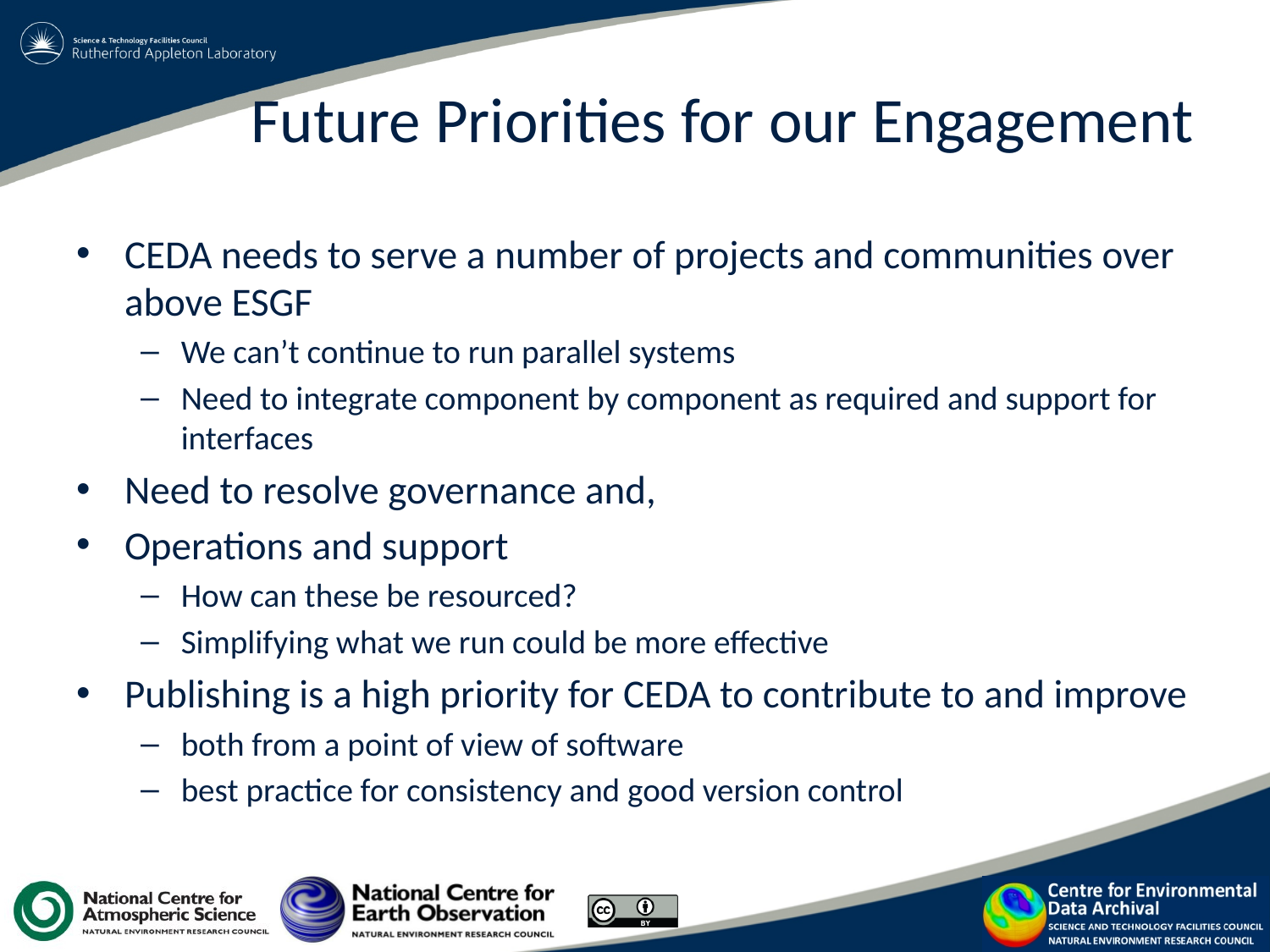

# Future Priorities for our Engagement
CEDA needs to serve a number of projects and communities over above ESGF
We can’t continue to run parallel systems
Need to integrate component by component as required and support for interfaces
Need to resolve governance and,
Operations and support
How can these be resourced?
Simplifying what we run could be more effective
Publishing is a high priority for CEDA to contribute to and improve
both from a point of view of software
best practice for consistency and good version control